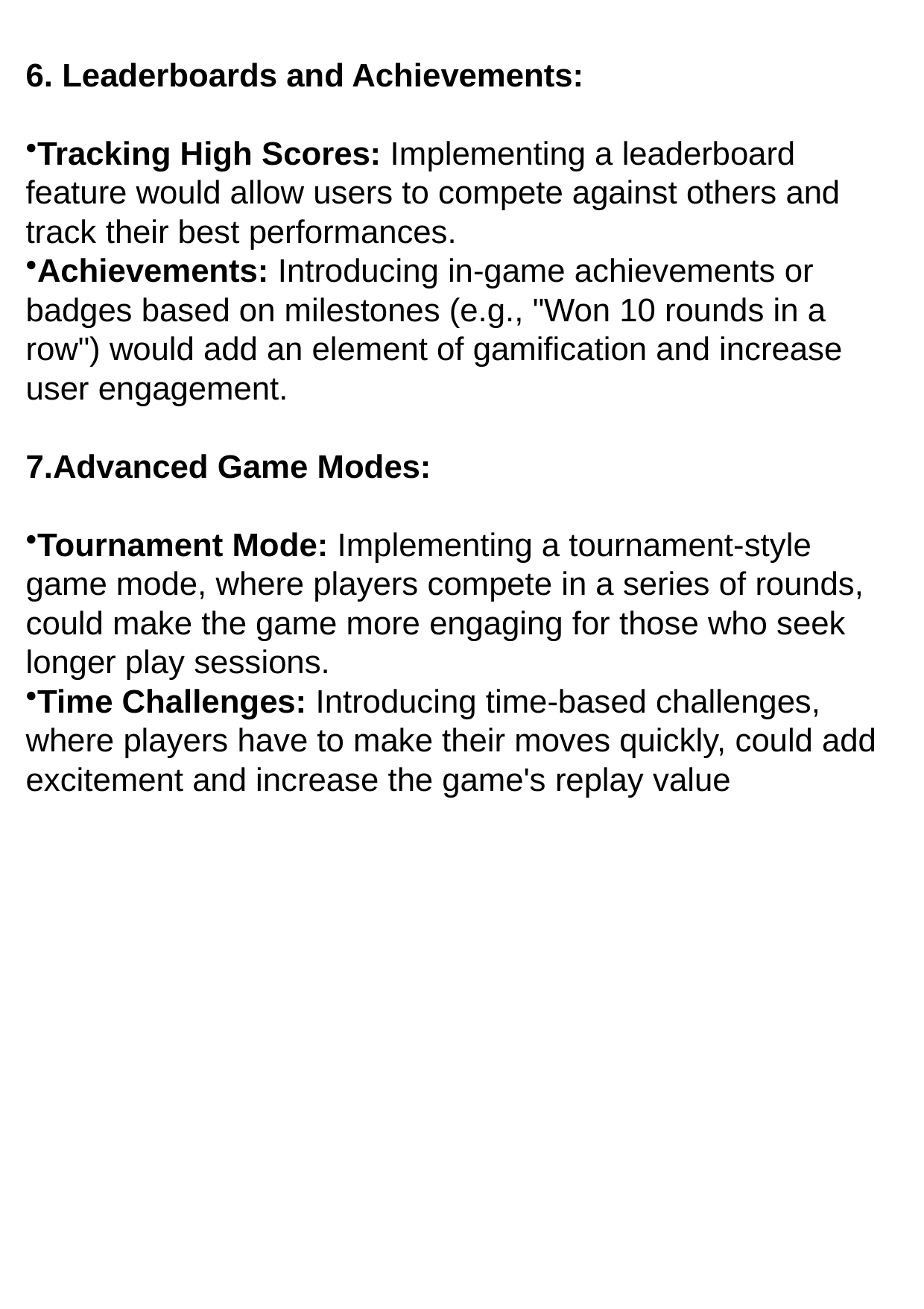

6. Leaderboards and Achievements:

Tracking High Scores: Implementing a leaderboard feature would allow users to compete against others and track their best performances.
Achievements: Introducing in-game achievements or badges based on milestones (e.g., "Won 10 rounds in a row") would add an element of gamification and increase user engagement.

7.Advanced Game Modes:

Tournament Mode: Implementing a tournament-style game mode, where players compete in a series of rounds, could make the game more engaging for those who seek longer play sessions.
Time Challenges: Introducing time-based challenges, where players have to make their moves quickly, could add excitement and increase the game's replay value